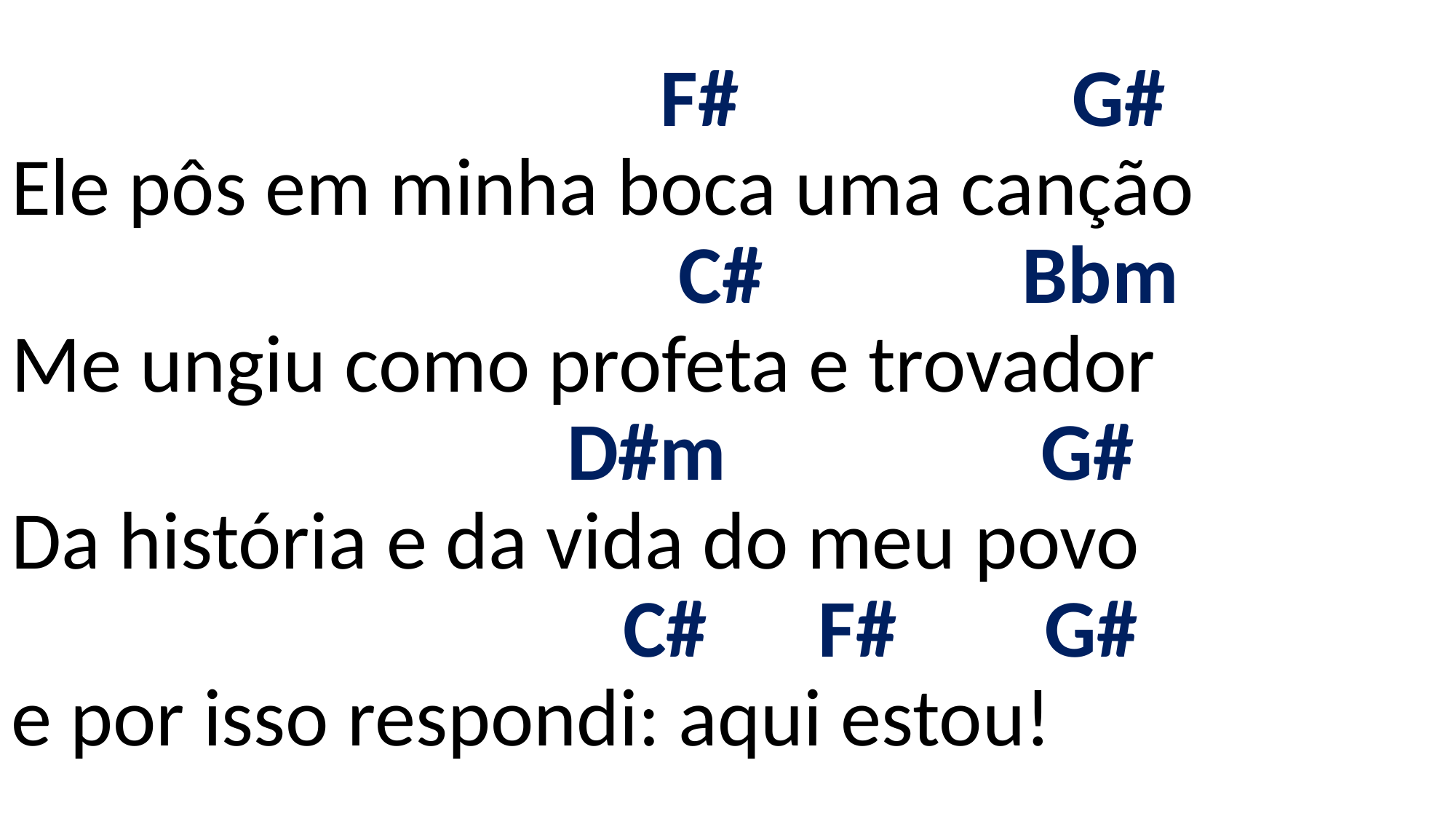

# F#                  G# Ele pôs em minha boca uma canção C#              Bbm Me ungiu como profeta e trovador D#m                 G# Da história e da vida do meu povo C#      F#        G# e por isso respondi: aqui estou!